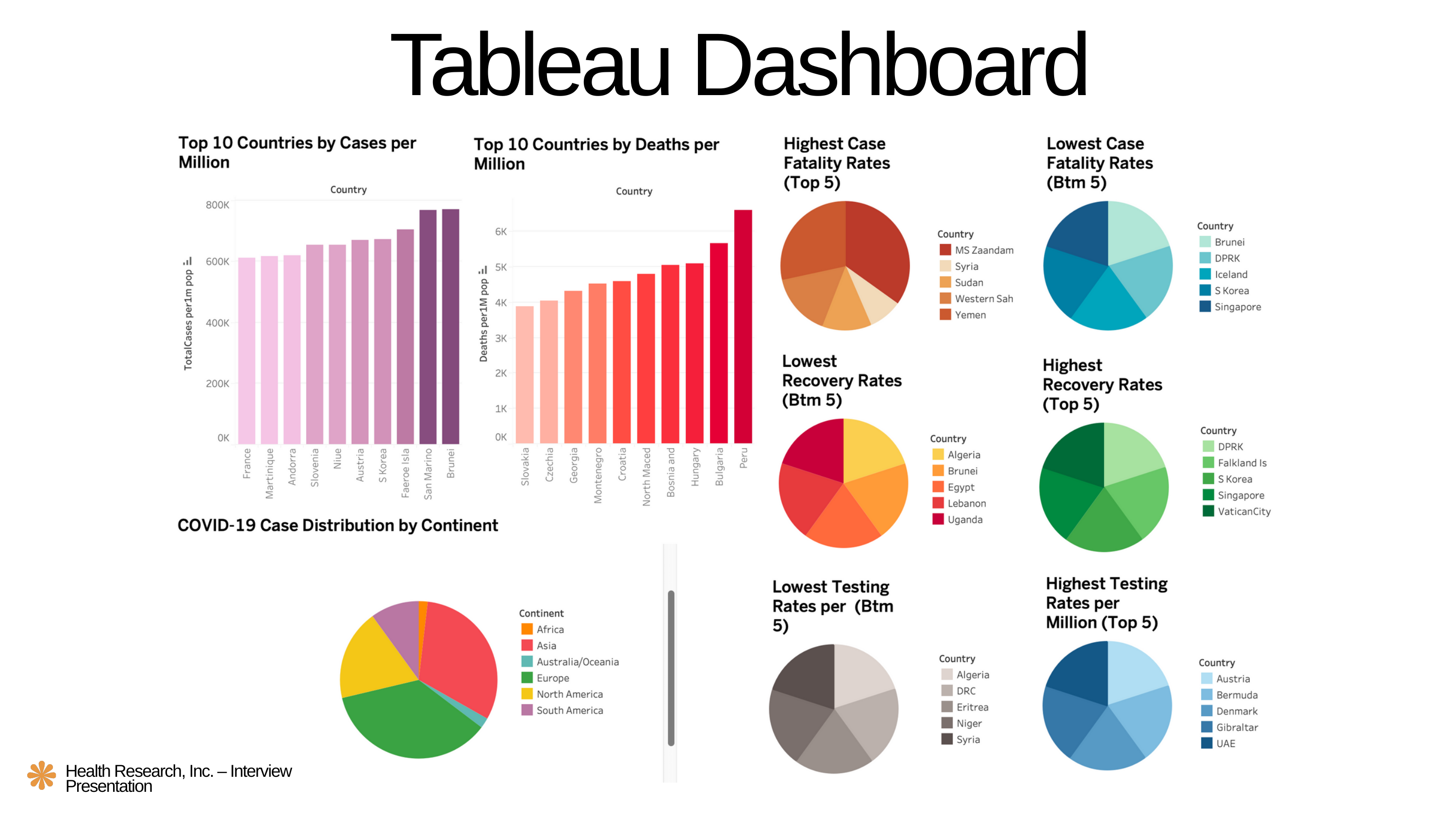

Tableau Dashboard

Health Research, Inc. – Interview Presentation